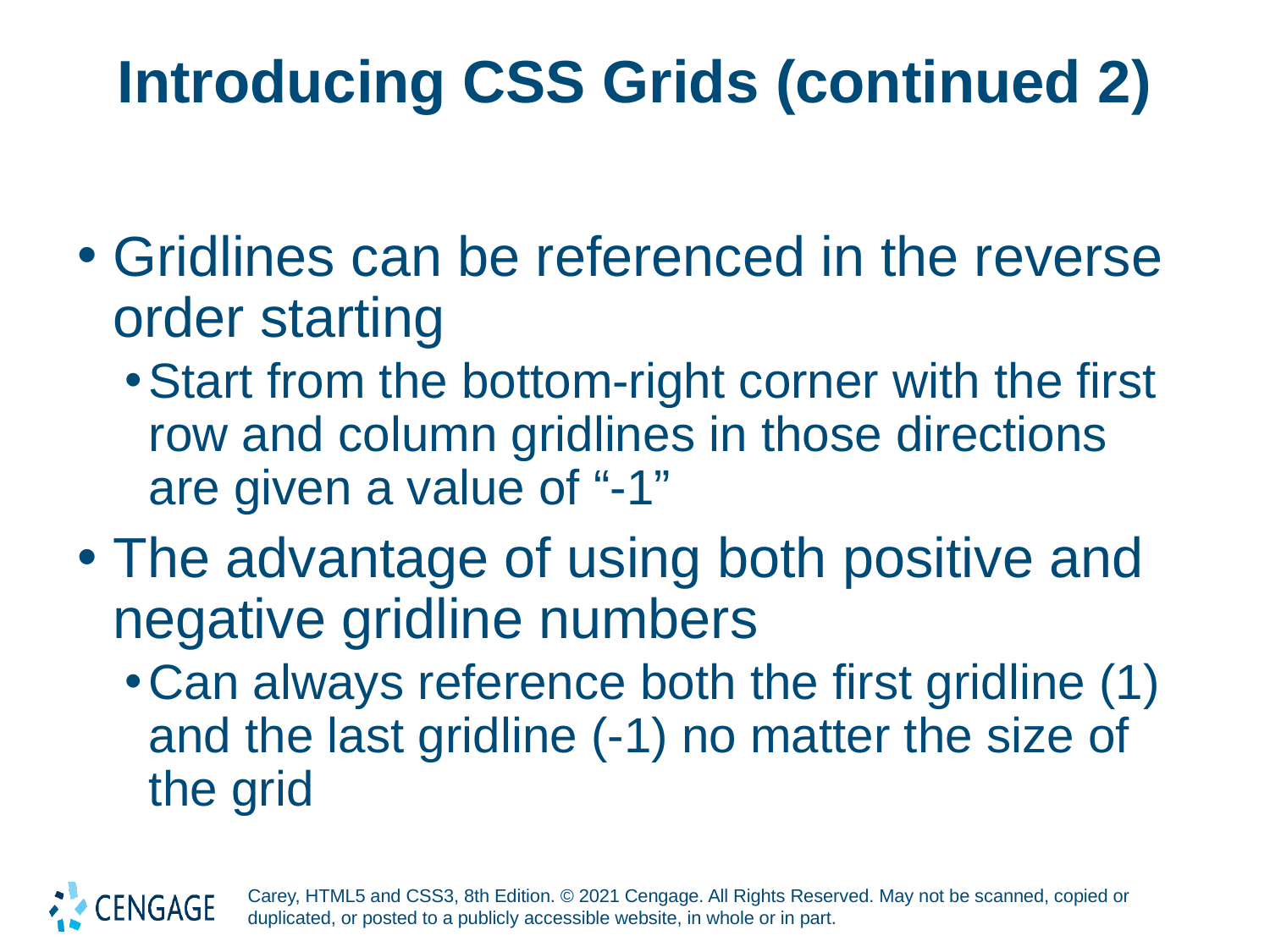

# Introducing CSS Grids (continued 2)
Gridlines can be referenced in the reverse order starting
Start from the bottom-right corner with the first row and column gridlines in those directions are given a value of “-1”
The advantage of using both positive and negative gridline numbers
Can always reference both the first gridline (1) and the last gridline (-1) no matter the size of the grid